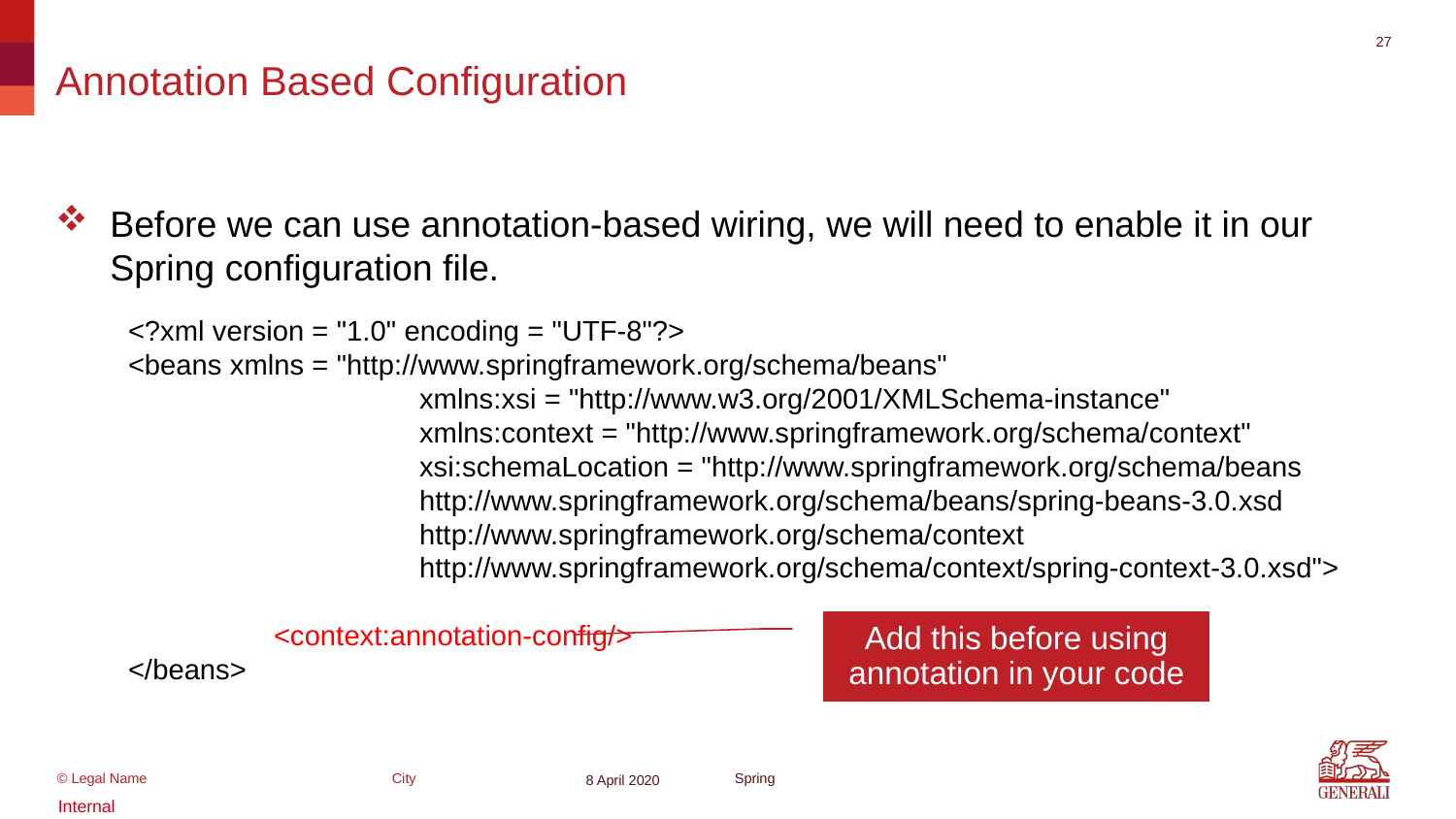

27
# Annotation Based Configuration

Before we can use annotation-based wiring, we will need to enable it in our Spring configuration file.

<?xml version = "1.0" encoding = "UTF-8"?>
<beans xmlns = "http://www.springframework.org/schema/beans"
   		xmlns:xsi = "http://www.w3.org/2001/XMLSchema-instance"
   		xmlns:context = "http://www.springframework.org/schema/context"
   		xsi:schemaLocation = "http://www.springframework.org/schema/beans
   		http://www.springframework.org/schema/beans/spring-beans-3.0.xsd
   		http://www.springframework.org/schema/context
   		http://www.springframework.org/schema/context/spring-context-3.0.xsd">

   	<context:annotation-config/>
</beans>

Add this before using annotation in your code
8 April 2020
Spring